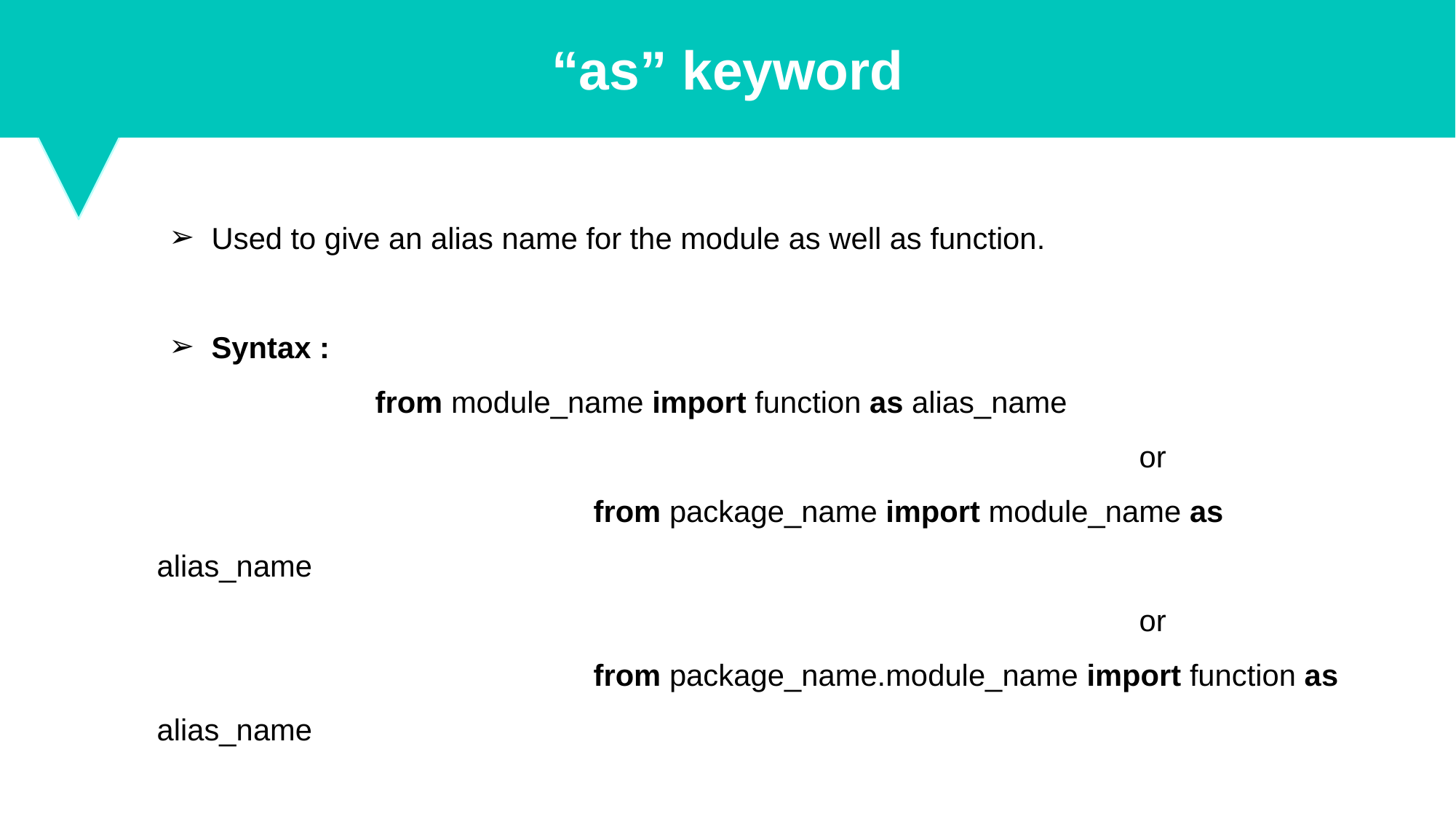

“as” keyword

Used to give an alias name for the module as well as function.

Syntax :
from module_name import function as alias_name
									or
				from package_name import module_name as alias_name
									or
				from package_name.module_name import function as alias_name